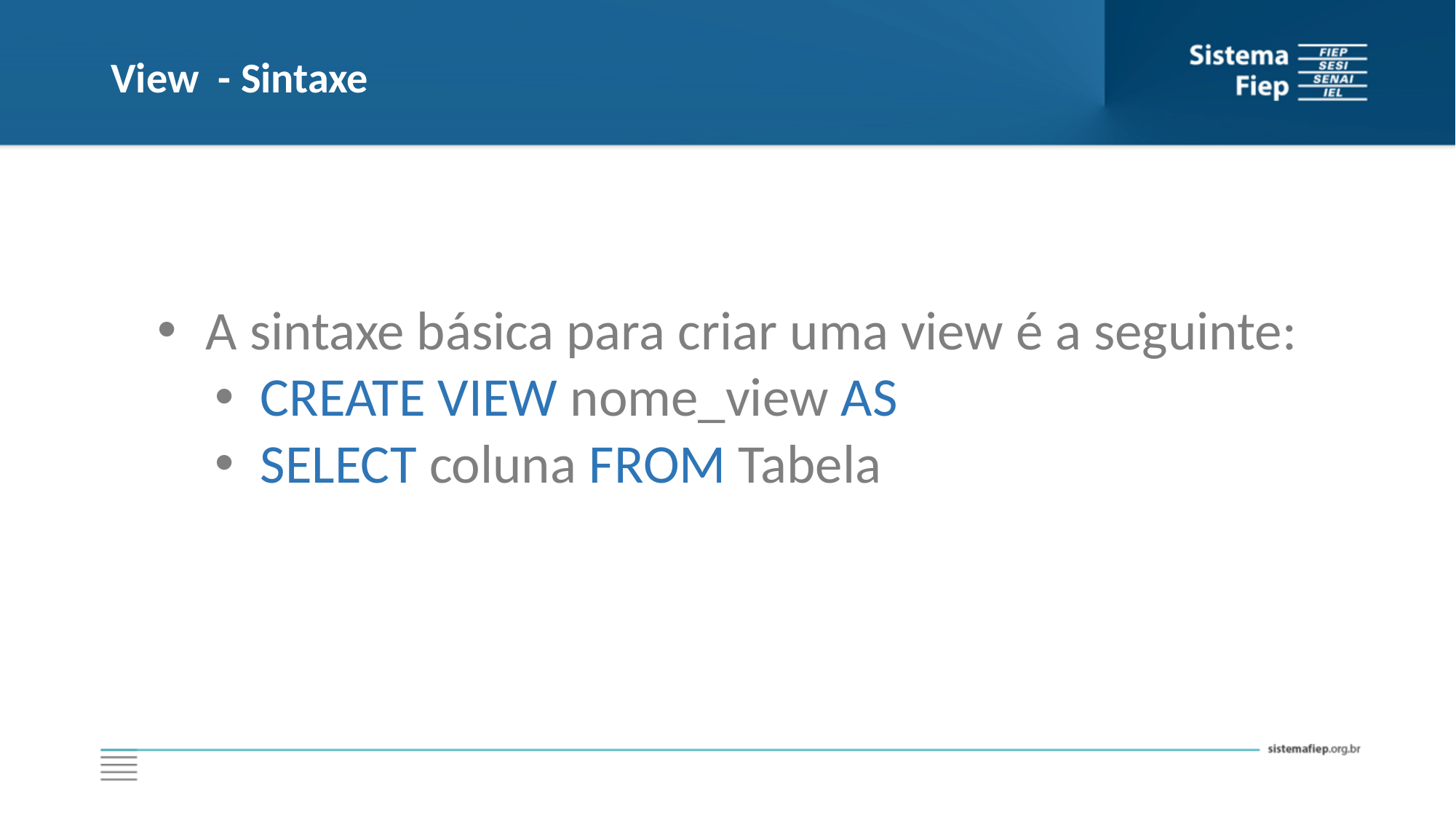

# View  - Sintaxe
A sintaxe básica para criar uma view é a seguinte:
CREATE VIEW nome_view AS
SELECT coluna FROM Tabela